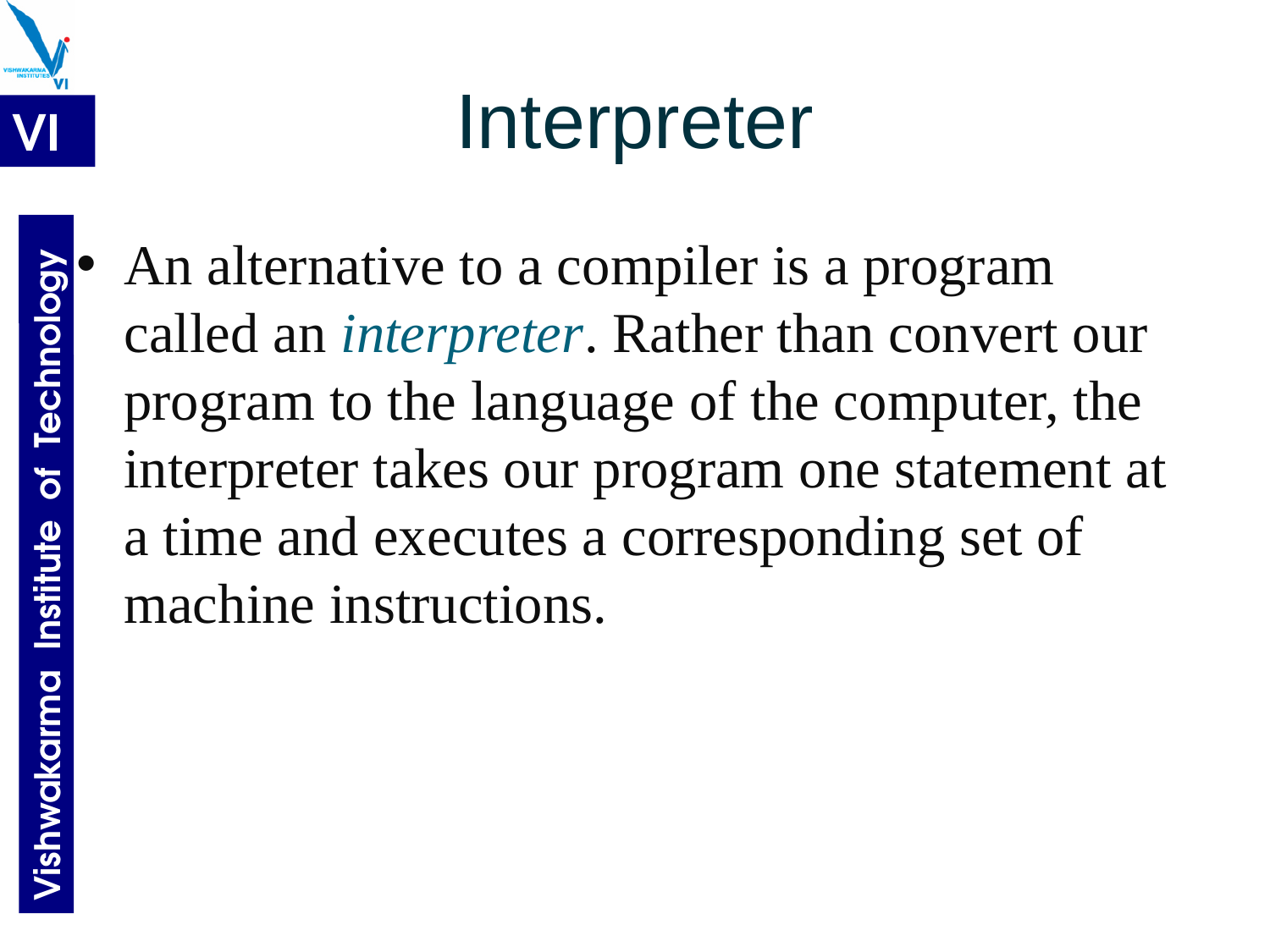

# Interpreter
An alternative to a compiler is a program called an interpreter. Rather than convert our program to the language of the computer, the interpreter takes our program one statement at a time and executes a corresponding set of machine instructions.